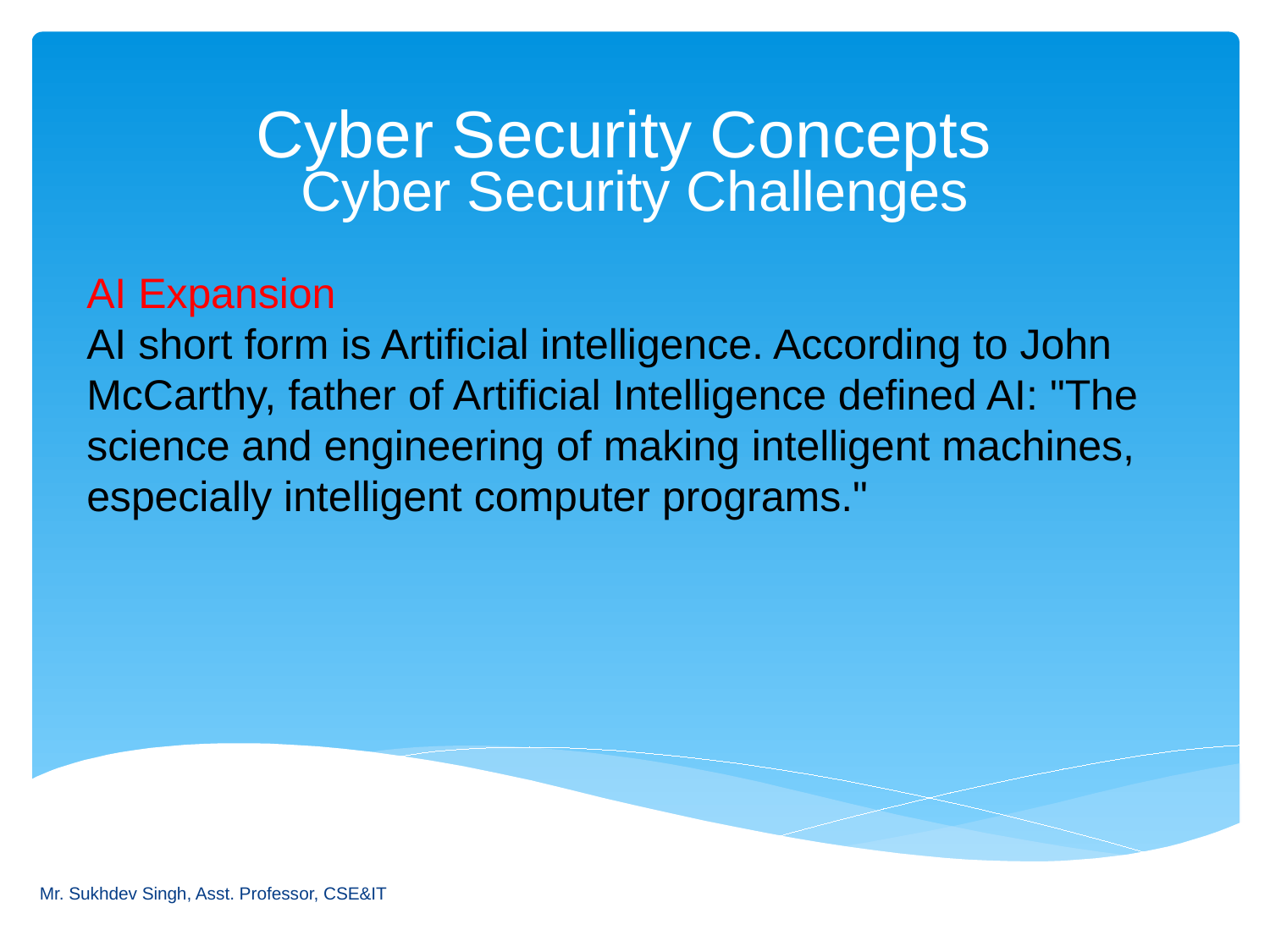

# Cyber Security Concepts
Cyber Security Challenges
AI Expansion
AI short form is Artificial intelligence. According to John McCarthy, father of Artificial Intelligence defined AI: "The science and engineering of making intelligent machines, especially intelligent computer programs."

Mr. Sukhdev Singh, Asst. Professor, CSE&IT